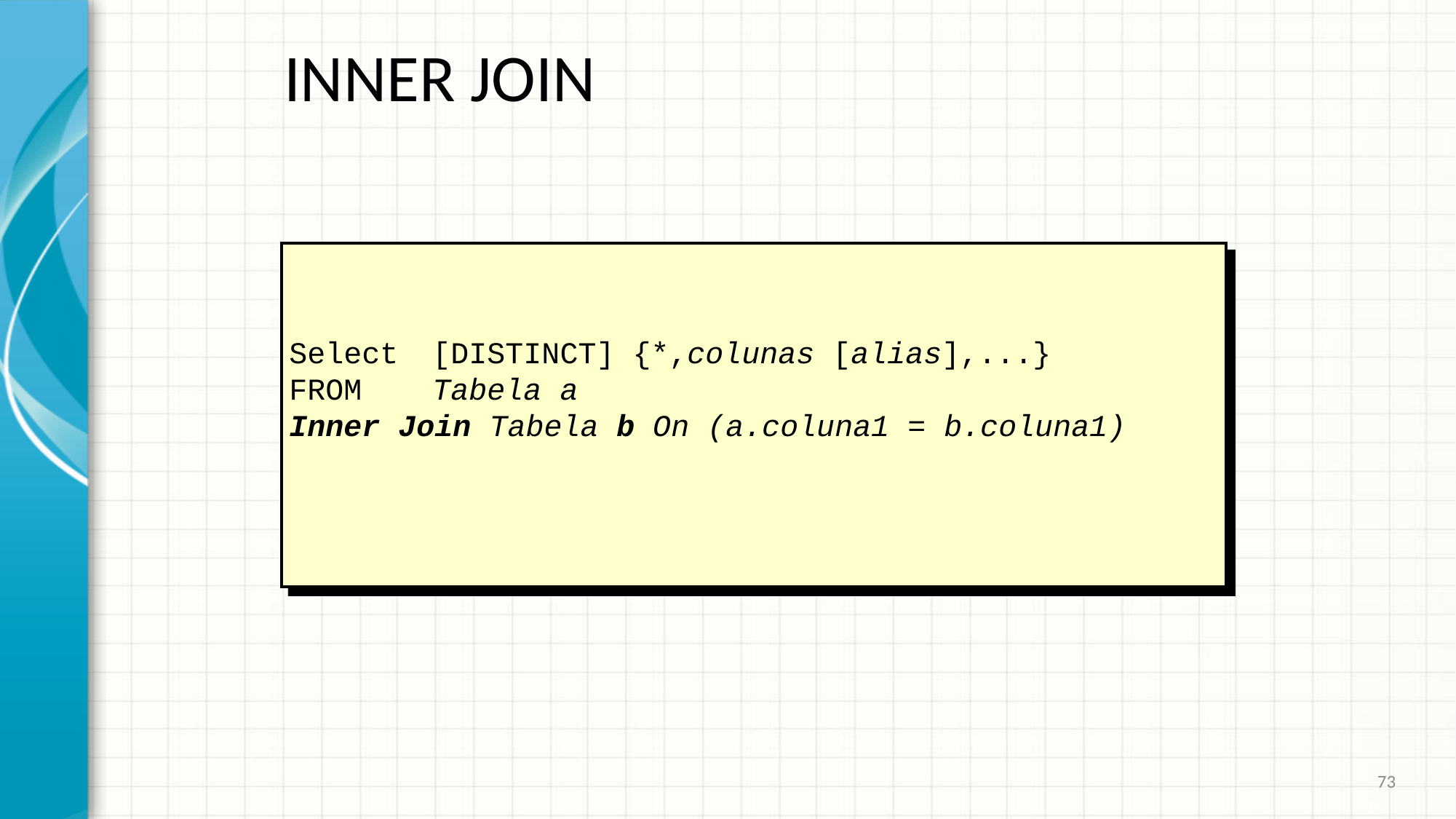

# INNER JOIN
Select	[DISTINCT] {*,colunas [alias],...}
FROM	Tabela a
Inner Join Tabela b On (a.coluna1 = b.coluna1)

73